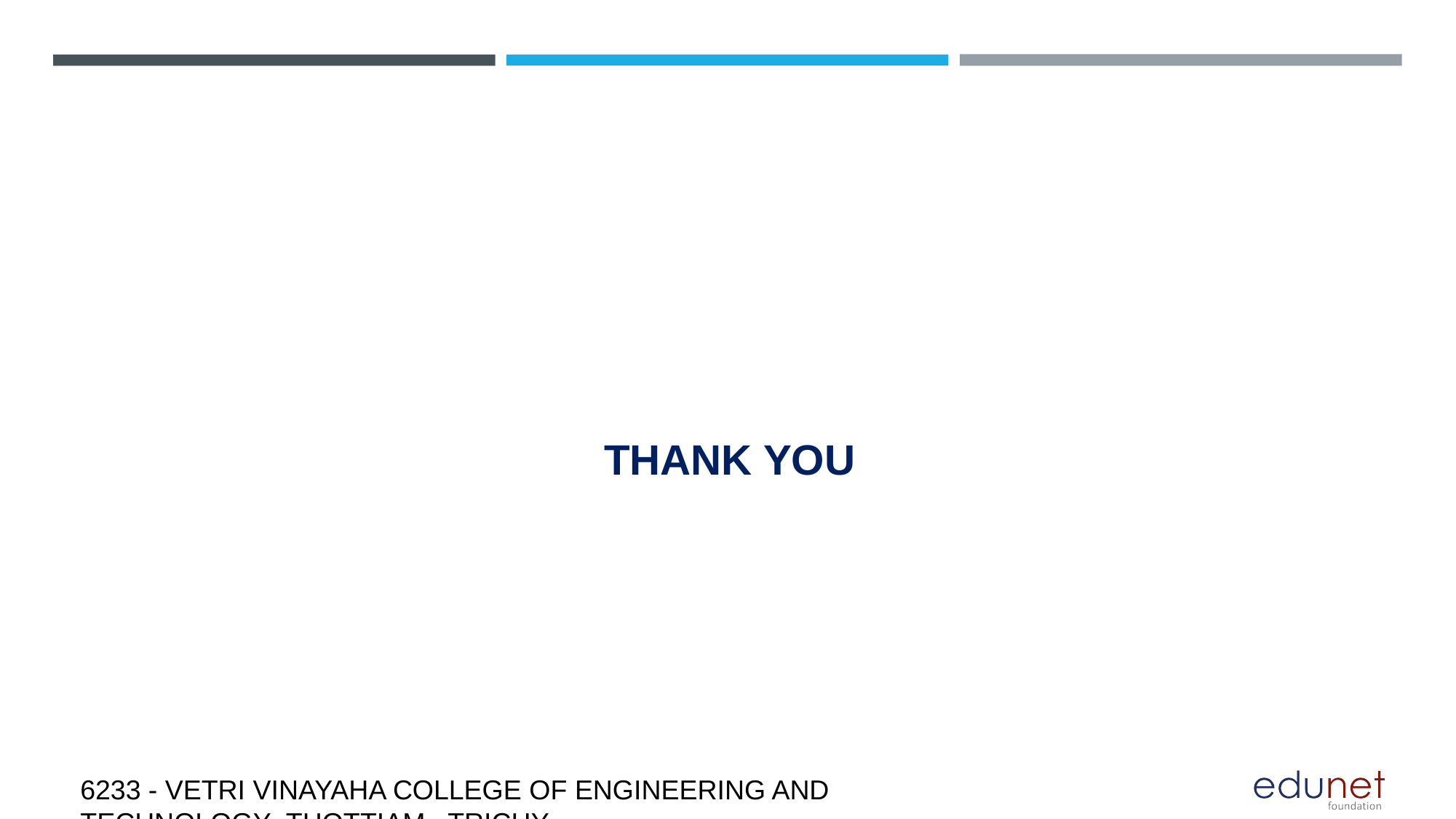

# THANK YOU
6233 - VETRI VINAYAHA COLLEGE OF ENGINEERING AND TECHNOLOGY ,THOTTIAM , TRICHY